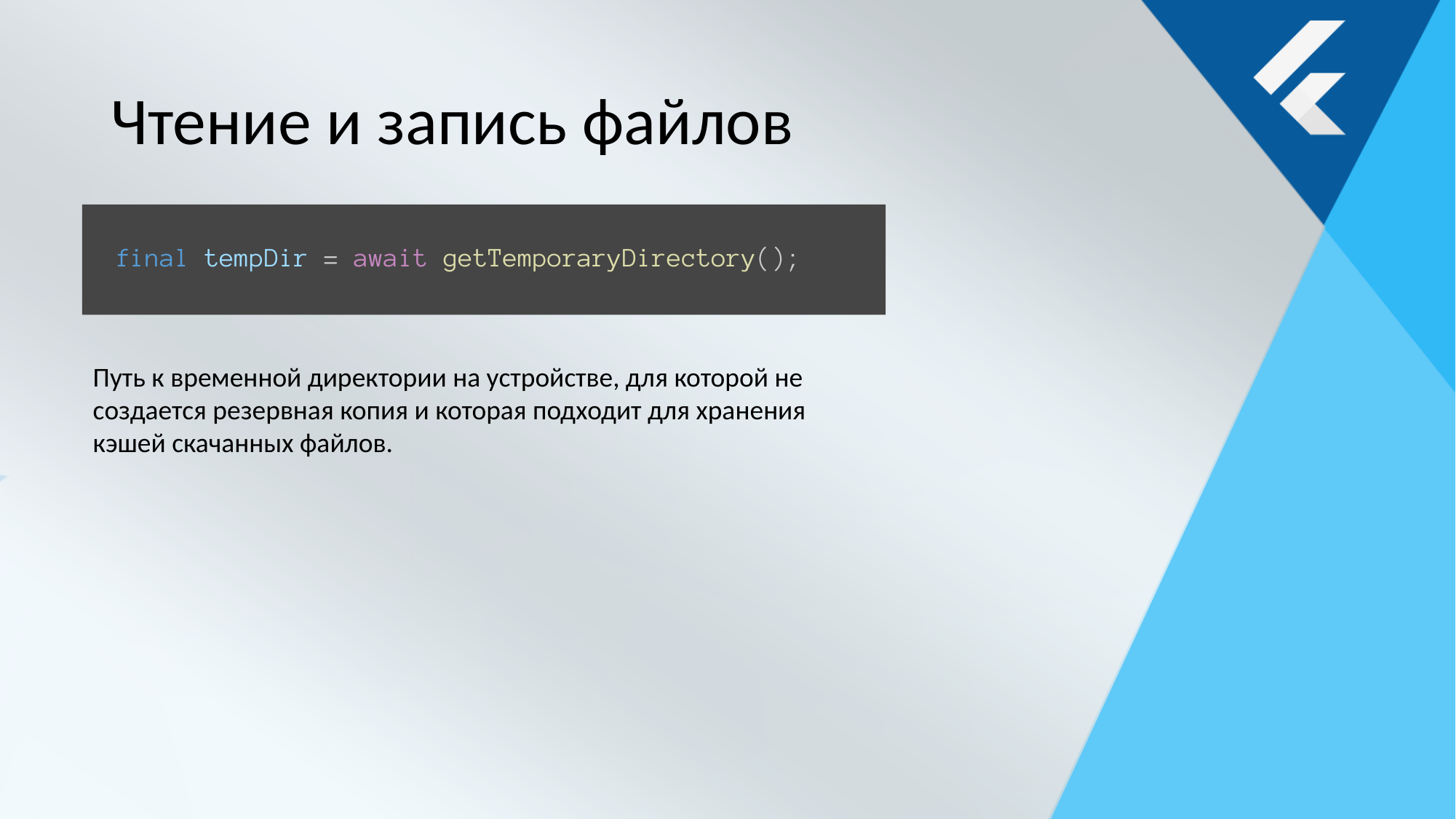

# Чтение и запись файлов

final tempDir = await getTemporaryDirectory();
Путь к временной директории на устройстве, для которой не создается резервная копия и которая подходит для хранения кэшей скачанных файлов.